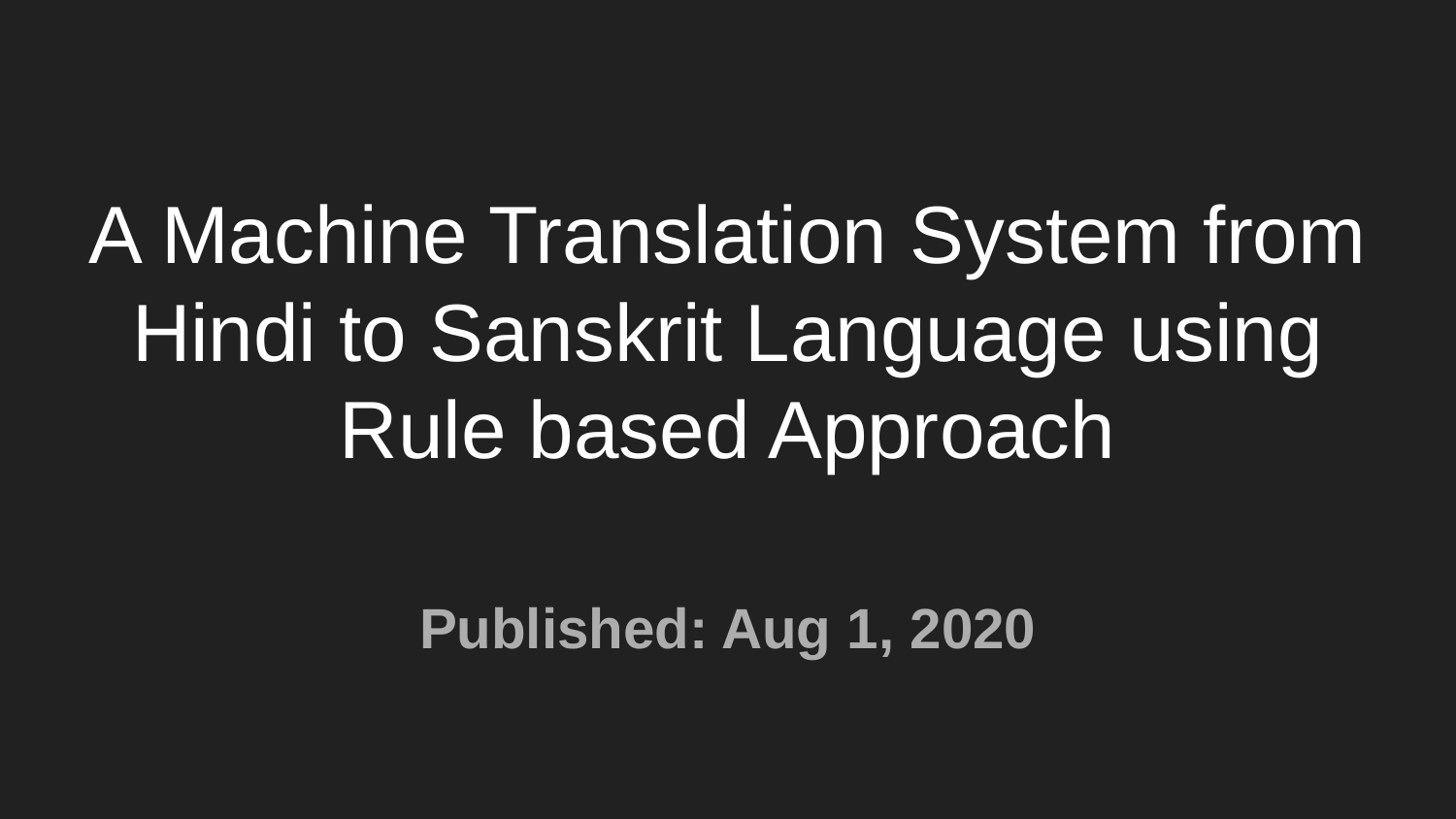

# A Machine Translation System from Hindi to Sanskrit Language using Rule based Approach
Published: Aug 1, 2020